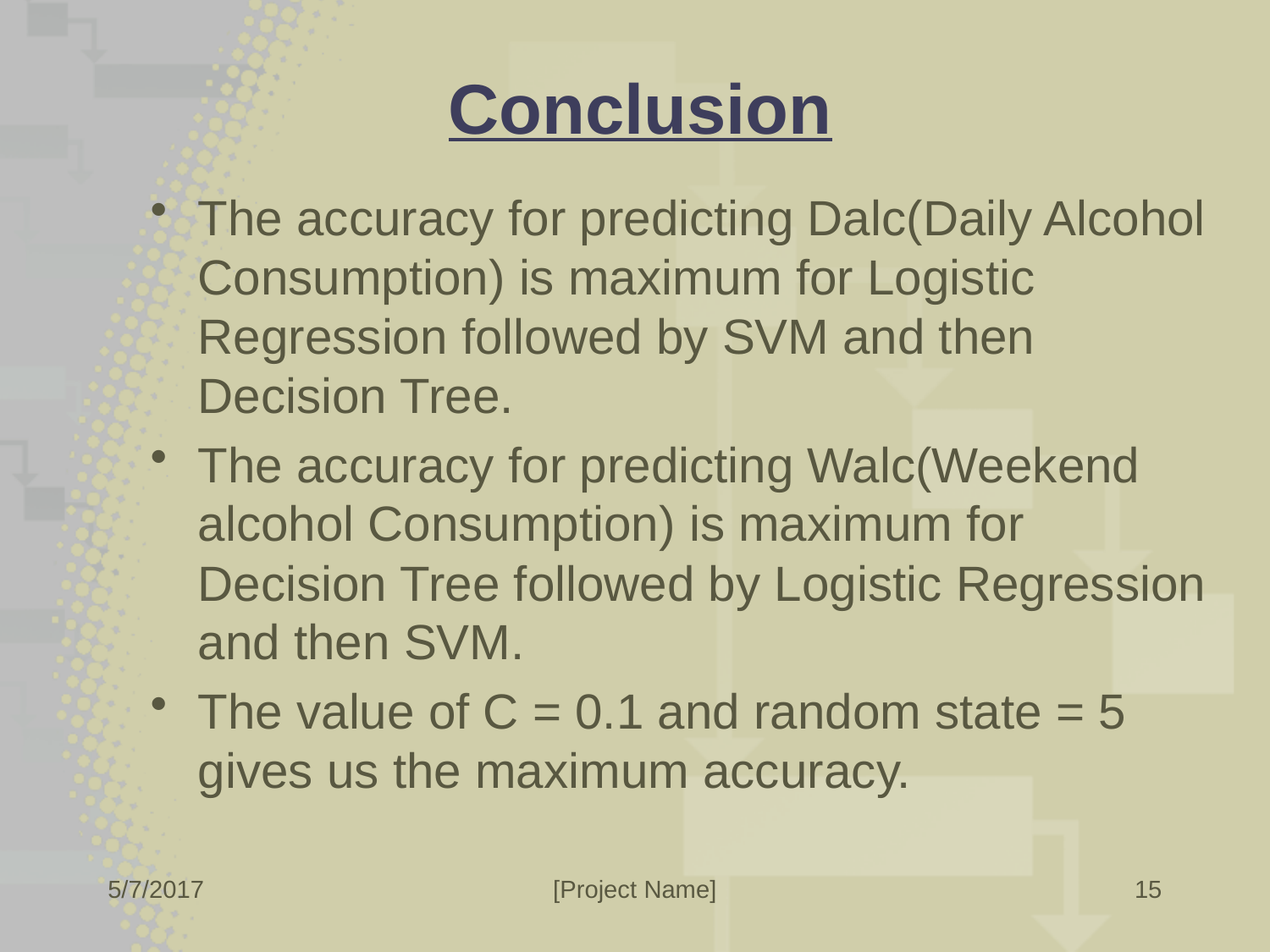

# Conclusion
The accuracy for predicting Dalc(Daily Alcohol Consumption) is maximum for Logistic Regression followed by SVM and then Decision Tree.
The accuracy for predicting Walc(Weekend alcohol Consumption) is maximum for Decision Tree followed by Logistic Regression and then SVM.
The value of C = 0.1 and random state = 5  gives us the maximum accuracy.
15